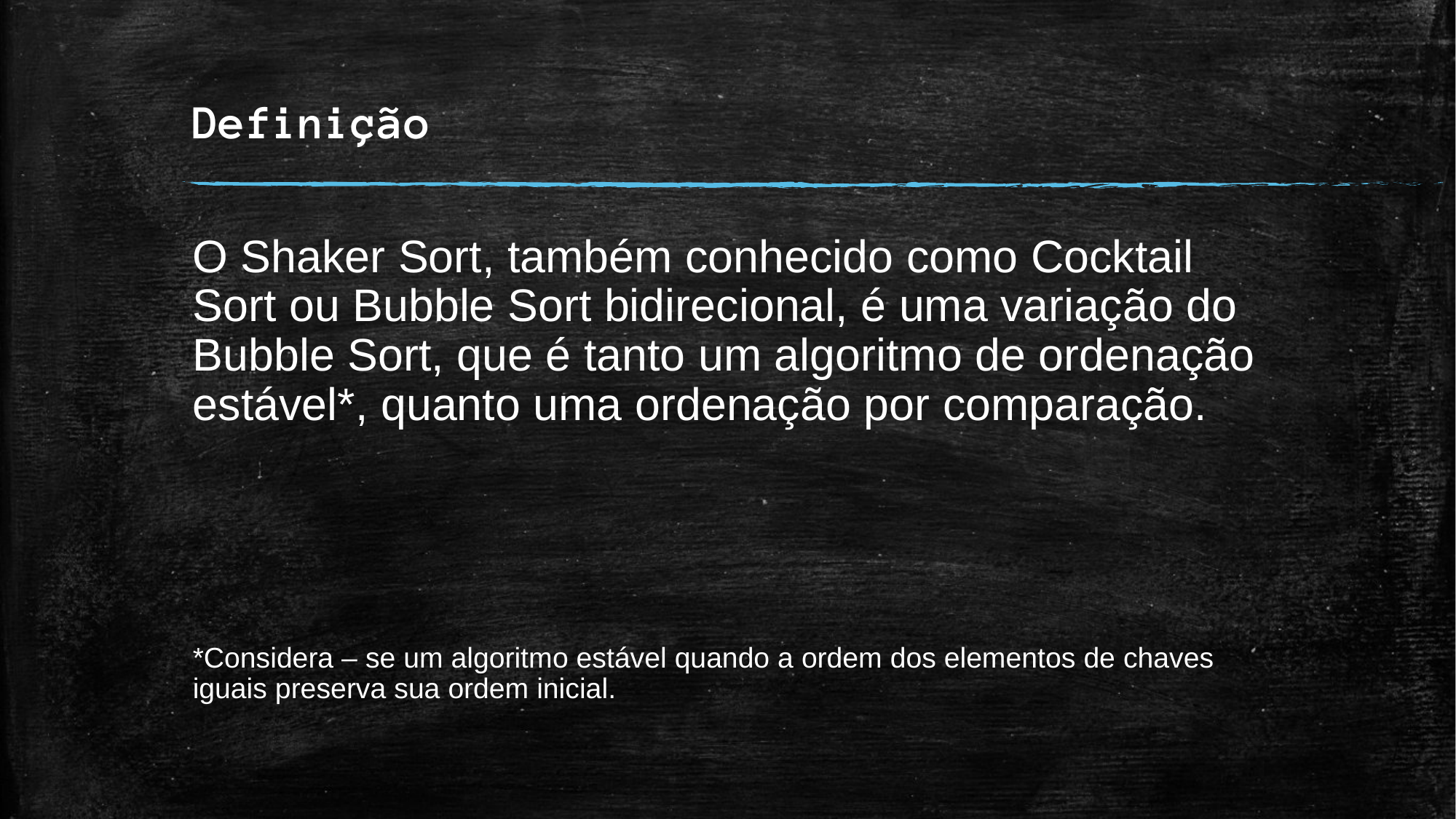

# Definição
O Shaker Sort, também conhecido como Cocktail Sort ou Bubble Sort bidirecional, é uma variação do Bubble Sort, que é tanto um algoritmo de ordenação estável*, quanto uma ordenação por comparação.

*Considera – se um algoritmo estável quando a ordem dos elementos de chaves iguais preserva sua ordem inicial.